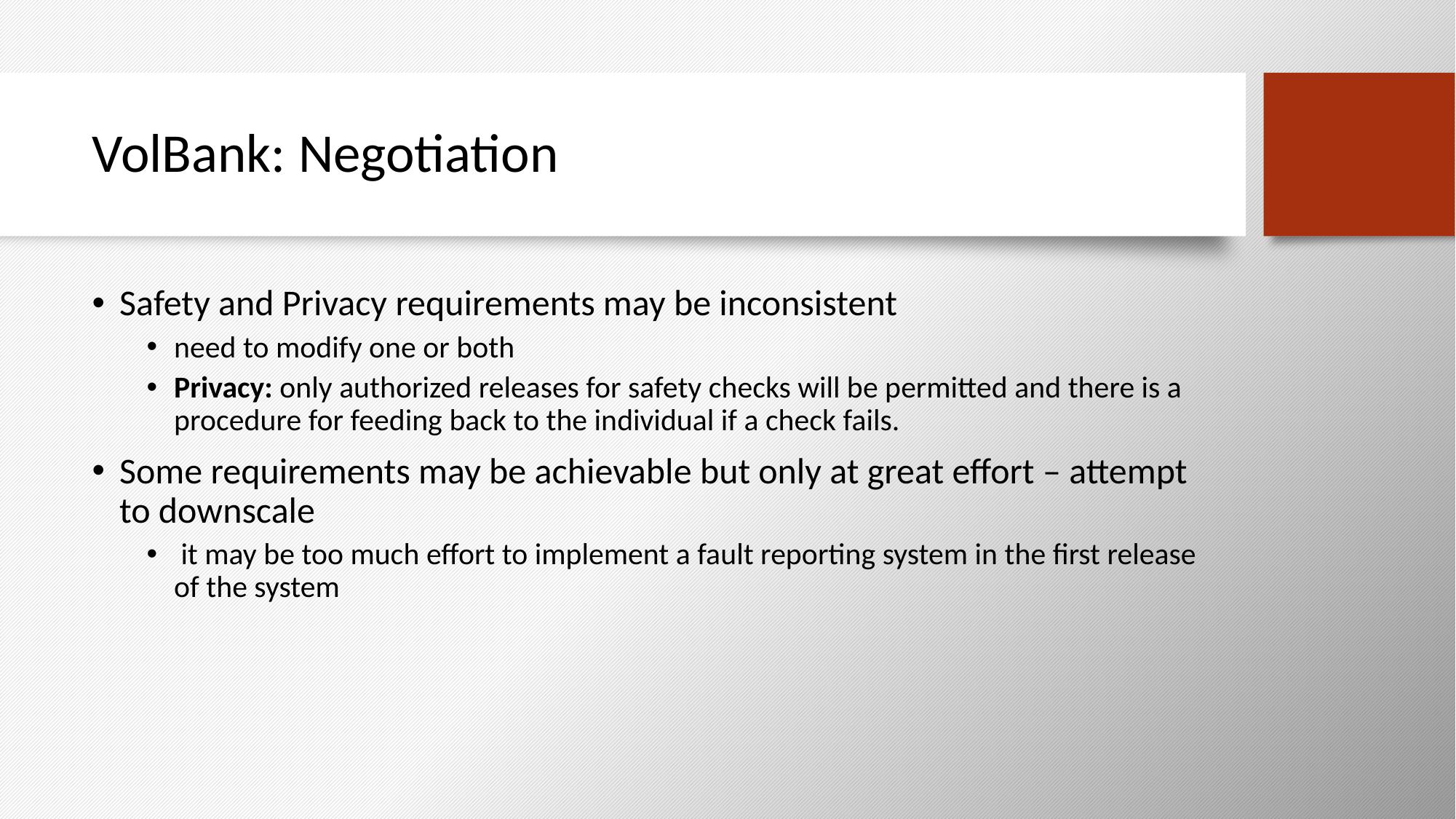

# VolBank: Negotiation
Safety and Privacy requirements may be inconsistent
need to modify one or both
Privacy: only authorized releases for safety checks will be permitted and there is a procedure for feeding back to the individual if a check fails.
Some requirements may be achievable but only at great effort – attempt to downscale
 it may be too much effort to implement a fault reporting system in the first release of the system